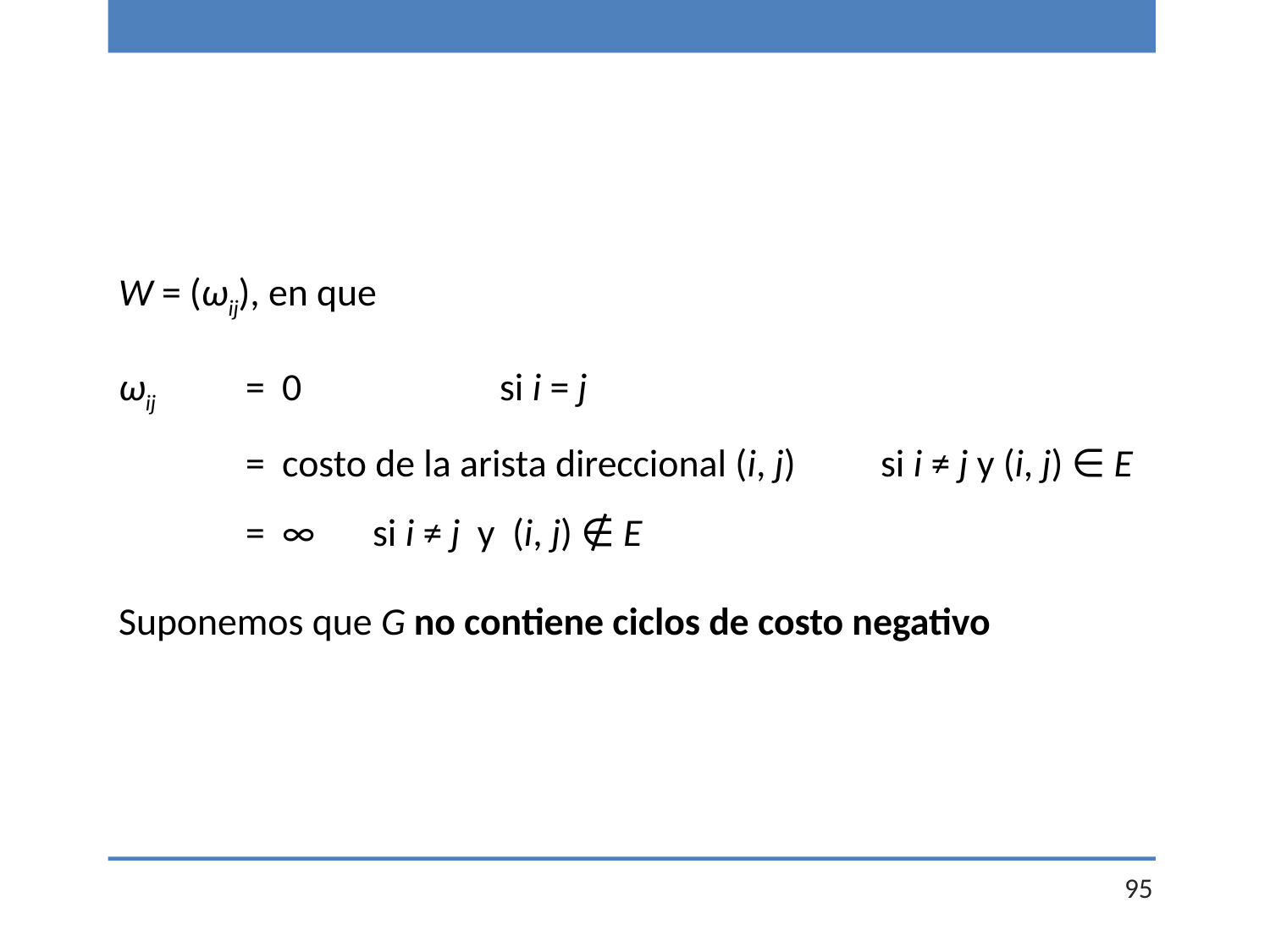

W = (ωij), en que
ωij	=  0		si i = j
	=  costo de la arista direccional (i, j)	si i ≠ j y (i, j) ∈ E
	=  ∞	si i ≠ j  y  (i, j) ∉ E
Suponemos que G no contiene ciclos de costo negativo
95